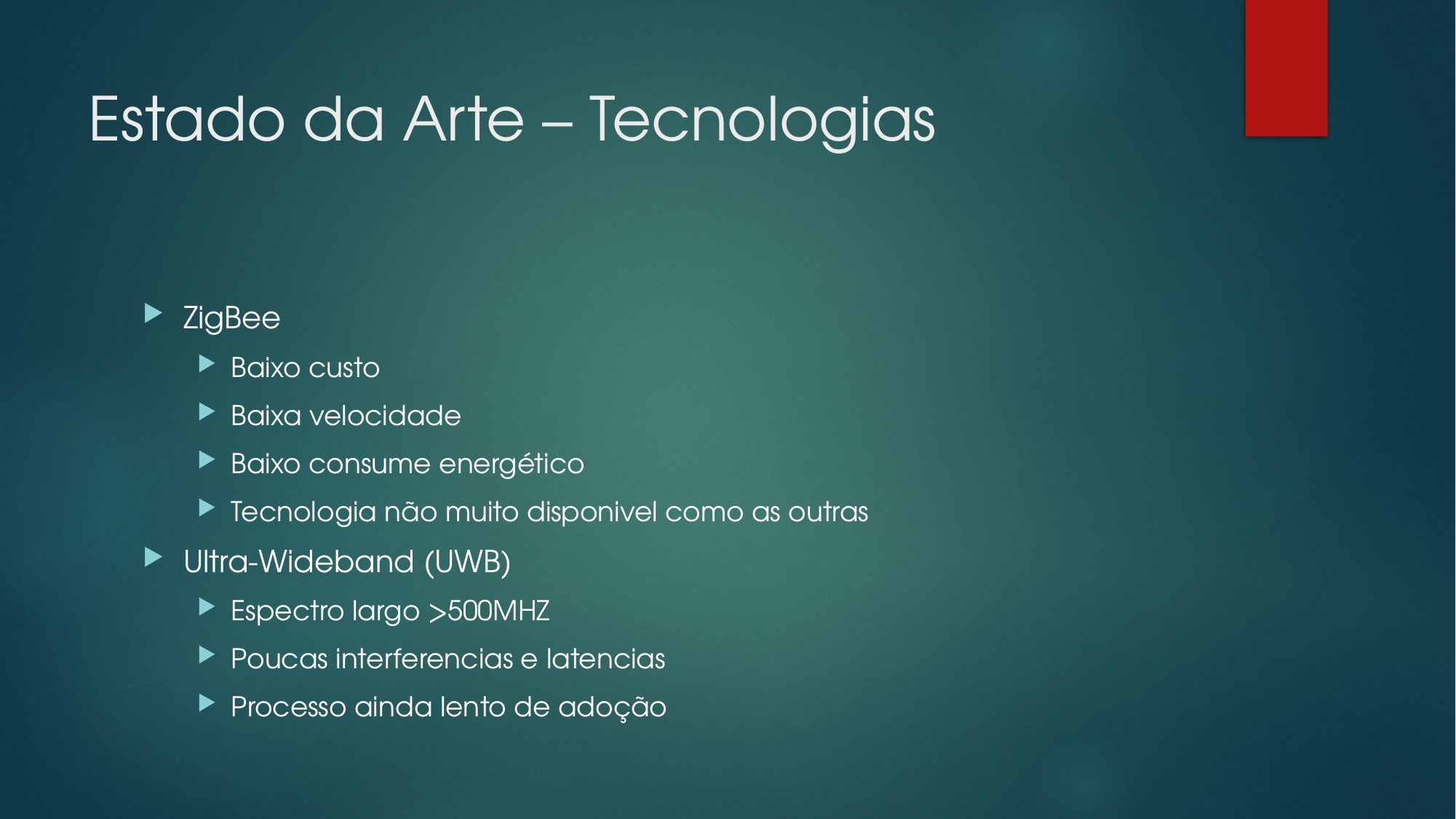

# Estado da Arte – Tecnologias

ZigBee
Baixo custo
Baixa velocidade
Baixo consume energético
Tecnologia não muito disponivel como as outras
Ultra-Wideband (UWB)
Espectro largo >500MHZ
Poucas interferencias e latencias
Processo ainda lento de adoção